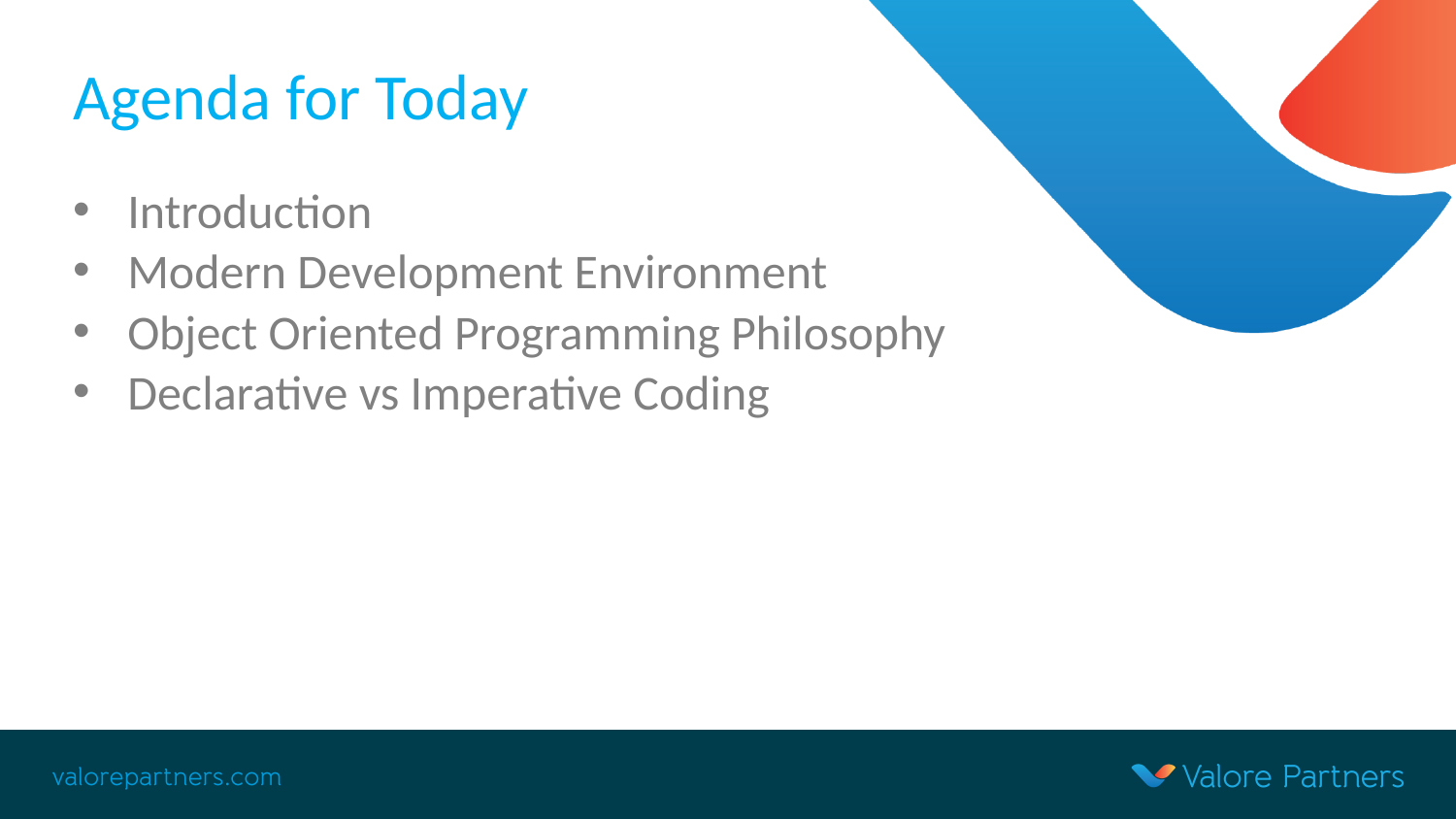

# Agenda for Today
Introduction
Modern Development Environment
Object Oriented Programming Philosophy
Declarative vs Imperative Coding